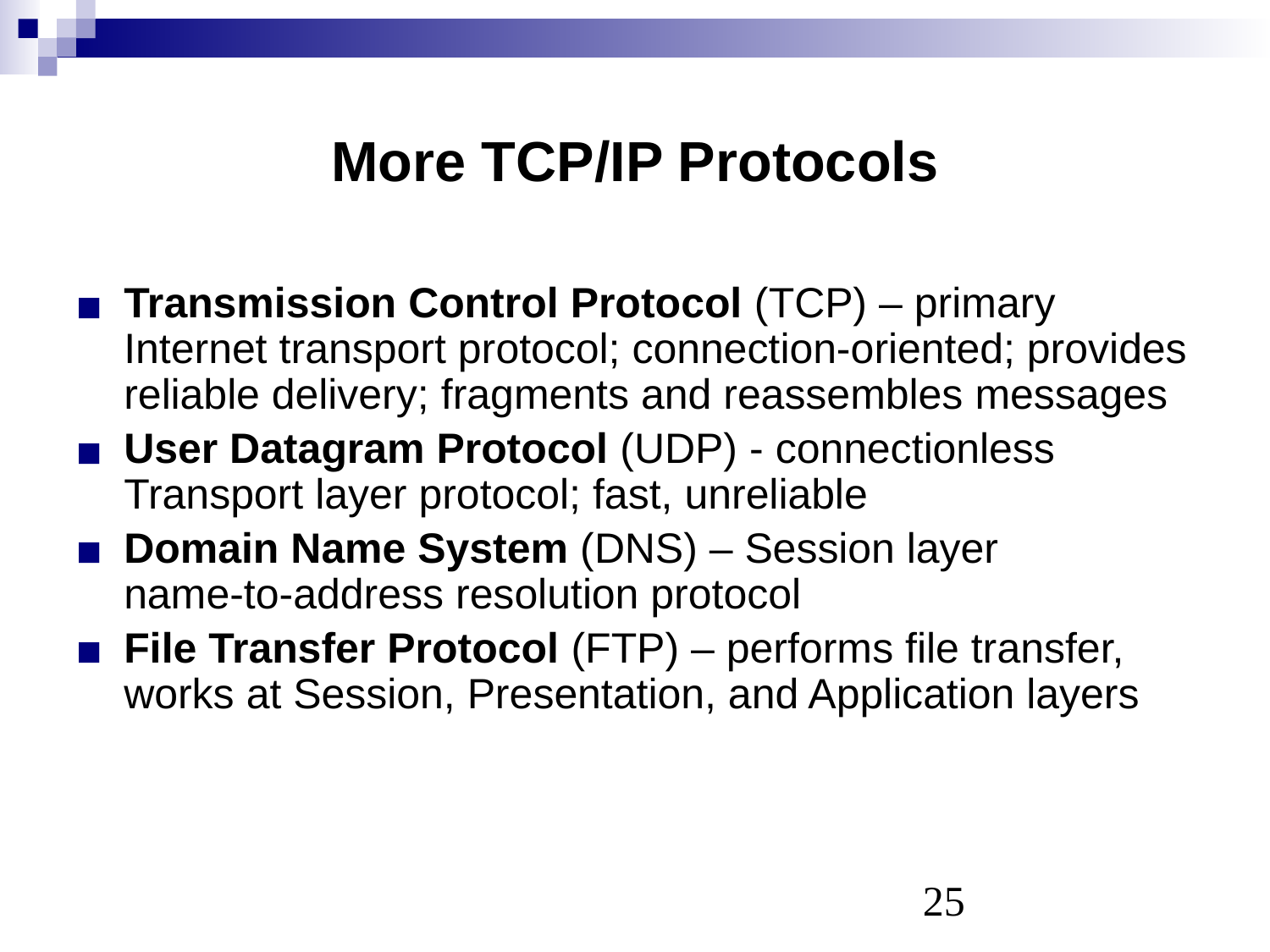

# More TCP/IP Protocols
Transmission Control Protocol (TCP) – primary Internet transport protocol; connection-oriented; provides reliable delivery; fragments and reassembles messages
User Datagram Protocol (UDP) - connectionless Transport layer protocol; fast, unreliable
Domain Name System (DNS) – Session layer
name-to-address resolution protocol
File Transfer Protocol (FTP) – performs file transfer, works at Session, Presentation, and Application layers
25